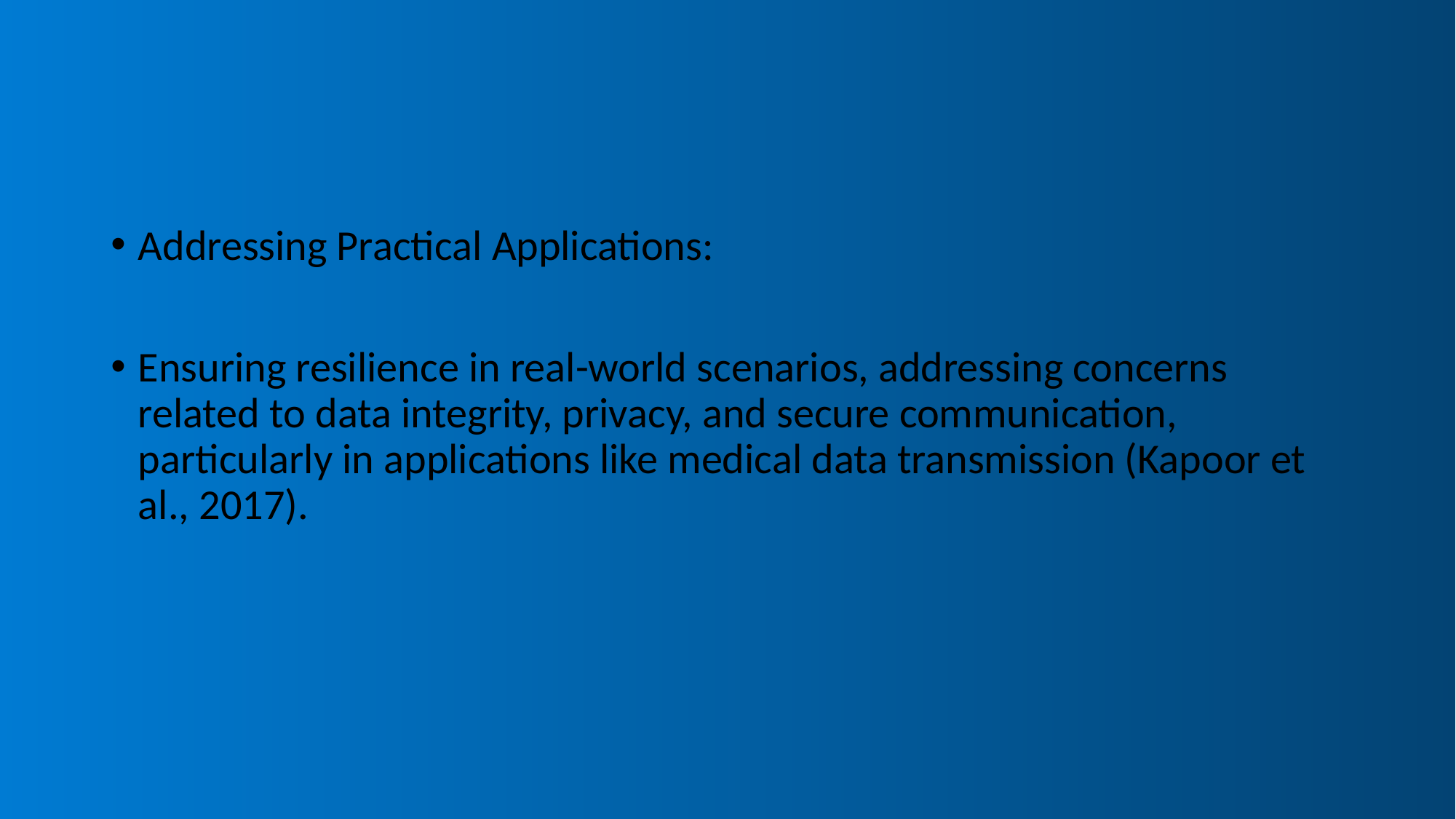

#
Addressing Practical Applications:

Ensuring resilience in real-world scenarios, addressing concerns related to data integrity, privacy, and secure communication, particularly in applications like medical data transmission (Kapoor et al., 2017).